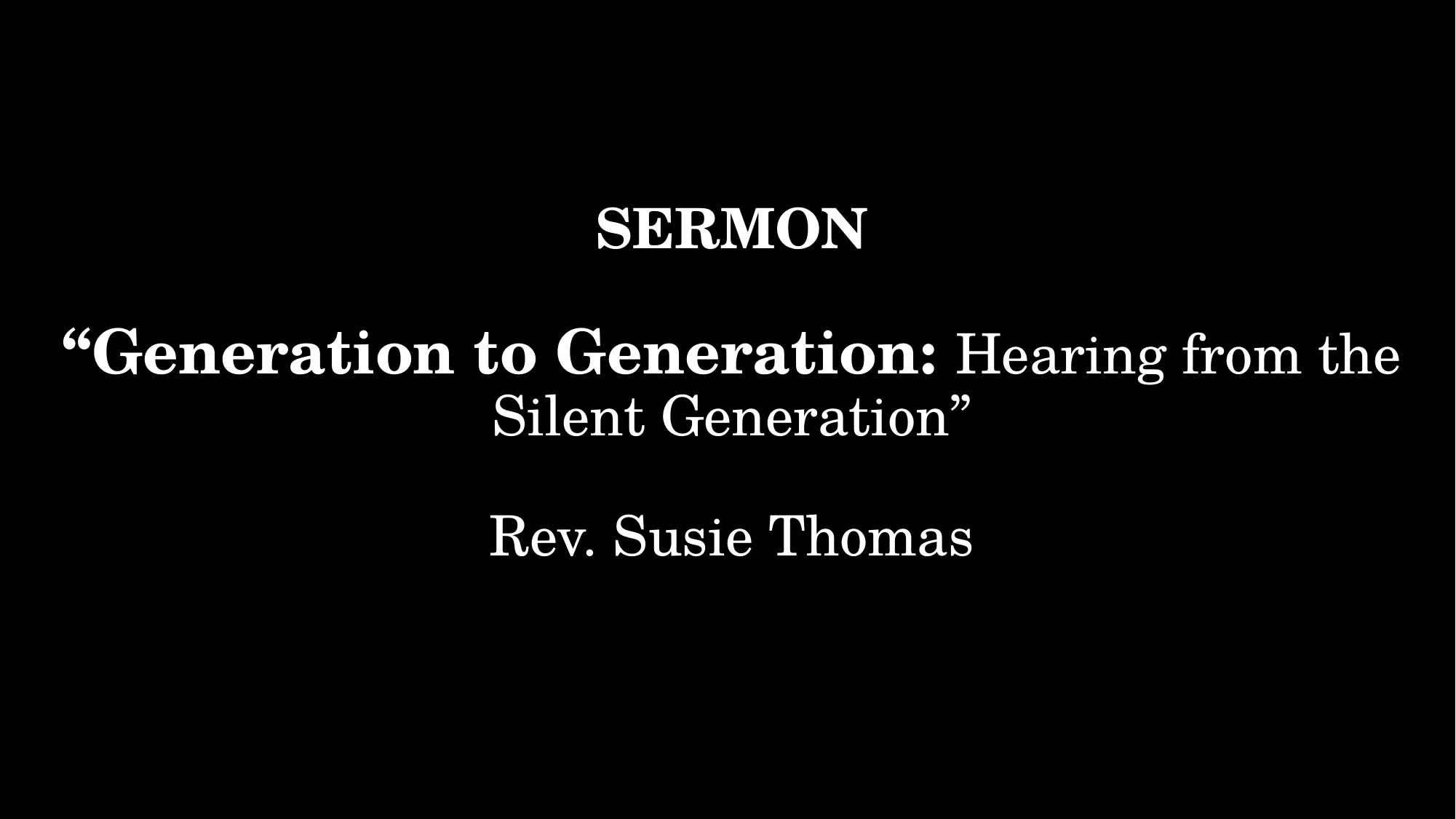

# SERMON “Generation to Generation: Hearing from the Silent Generation” Rev. Susie Thomas